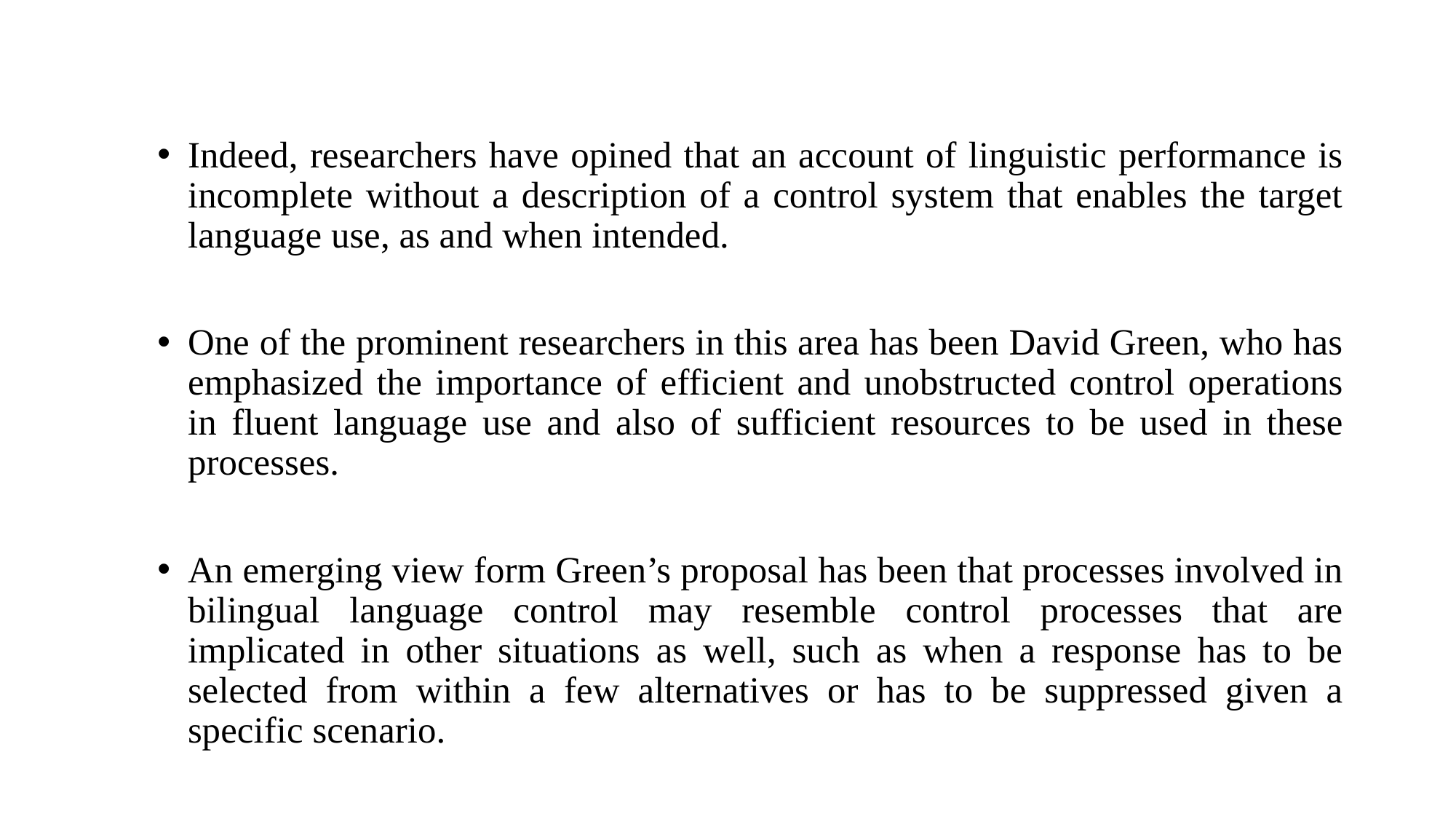

Indeed, researchers have opined that an account of linguistic performance is incomplete without a description of a control system that enables the target language use, as and when intended.

One of the prominent researchers in this area has been David Green, who has emphasized the importance of efficient and unobstructed control operations in fluent language use and also of sufficient resources to be used in these processes.

An emerging view form Green’s proposal has been that processes involved in bilingual language control may resemble control processes that are implicated in other situations as well, such as when a response has to be selected from within a few alternatives or has to be suppressed given a specific scenario.